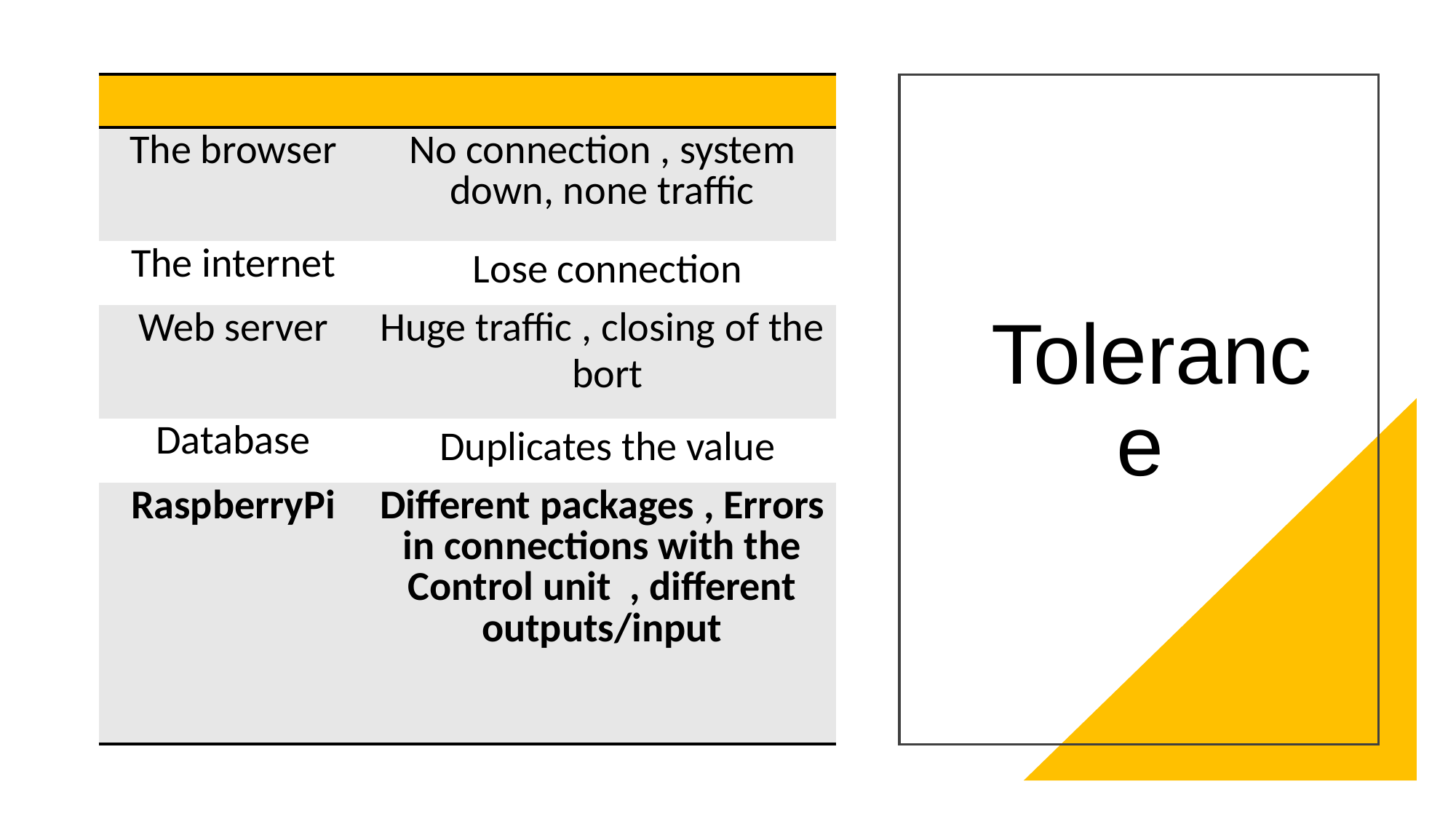

|  |  |
| --- | --- |
| The browser | No connection , system down, none traffic |
| The internet | Lose connection |
| Web server | Huge traffic , closing of the bort |
| Database | Duplicates the value |
| RaspberryPi | Different packages , Errors in connections with the Control unit , different outputs/input |

# Tolerance